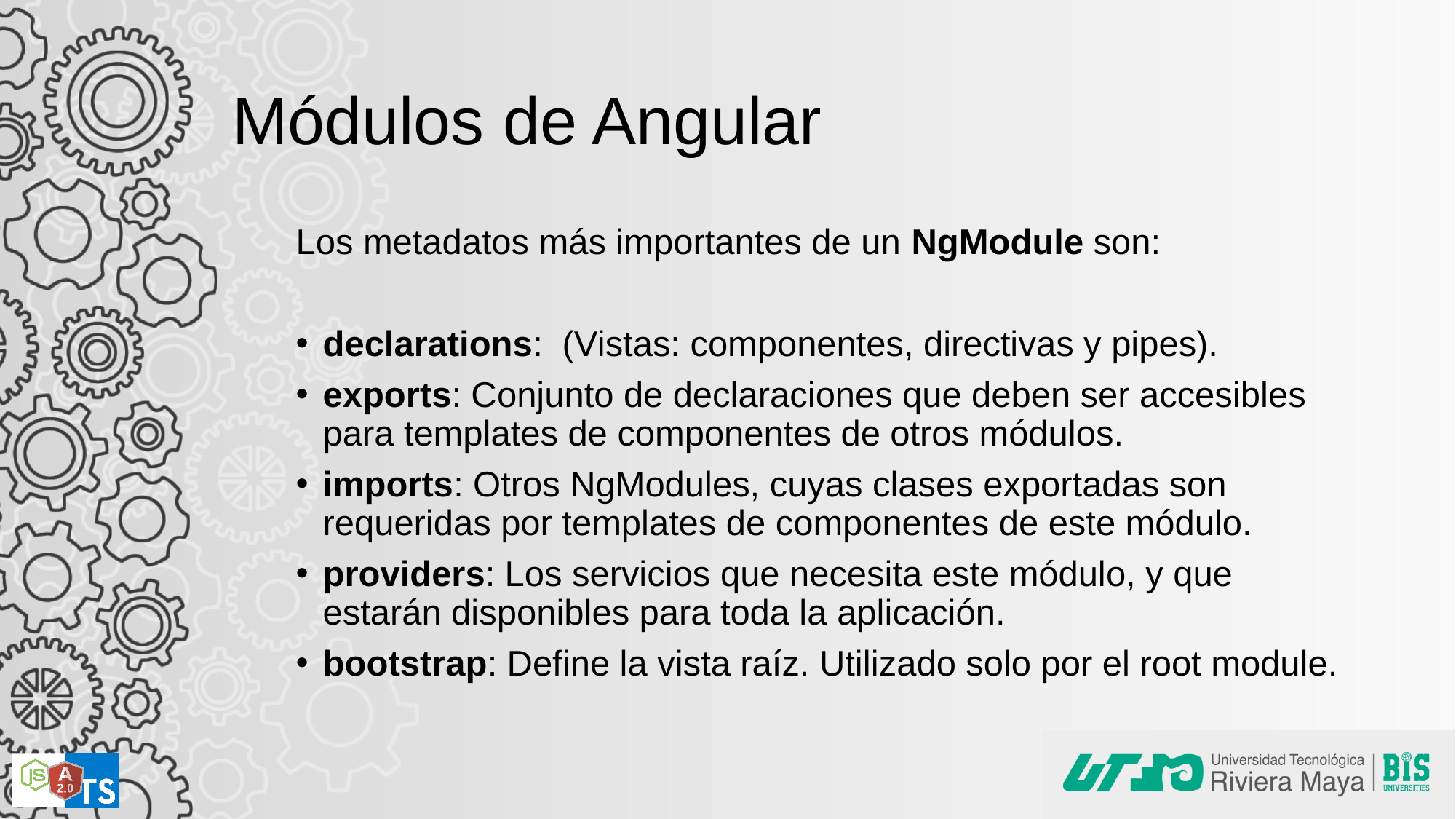

# Módulos de Angular
Los metadatos más importantes de un NgModule son:

declarations:  (Vistas: componentes, directivas y pipes).
exports: Conjunto de declaraciones que deben ser accesibles para templates de componentes de otros módulos.
imports: Otros NgModules, cuyas clases exportadas son requeridas por templates de componentes de este módulo.
providers: Los servicios que necesita este módulo, y que estarán disponibles para toda la aplicación.
bootstrap: Define la vista raíz. Utilizado solo por el root module.